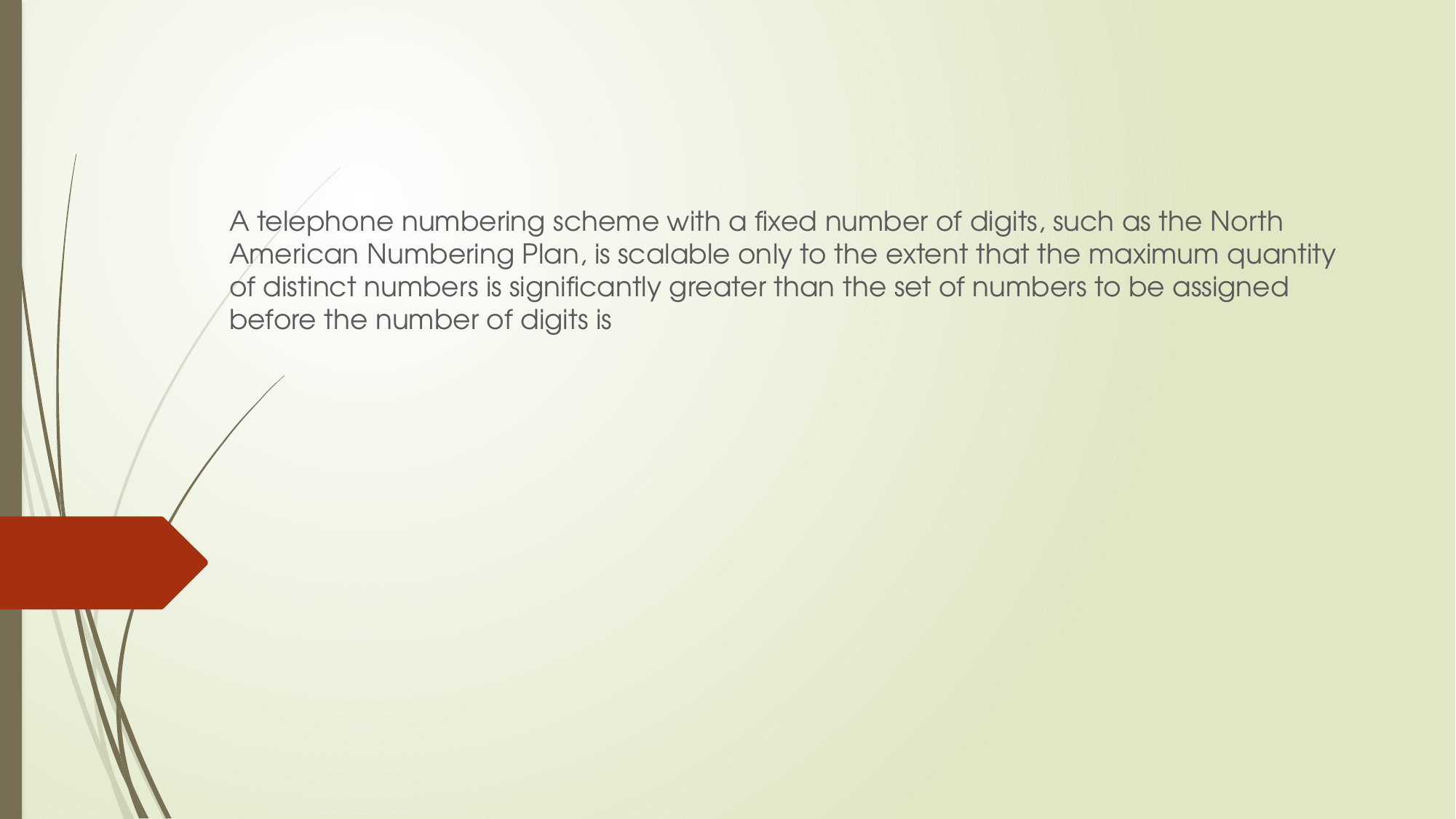

#
A telephone numbering scheme with a fixed number of digits, such as the North American Numbering Plan, is scalable only to the extent that the maximum quantity of distinct numbers is significantly greater than the set of numbers to be assigned before the number of digits is